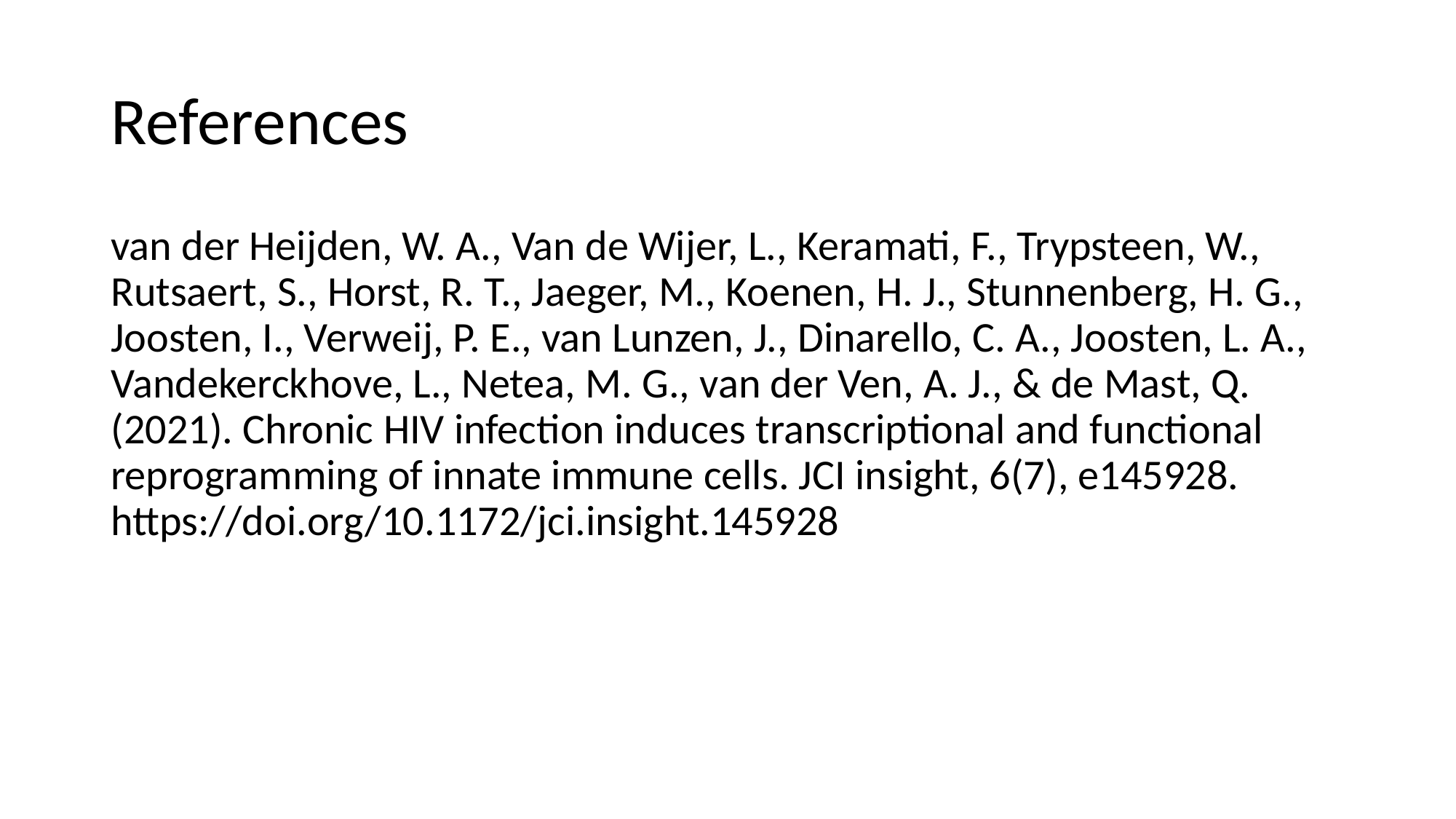

# References
van der Heijden, W. A., Van de Wijer, L., Keramati, F., Trypsteen, W., Rutsaert, S., Horst, R. T., Jaeger, M., Koenen, H. J., Stunnenberg, H. G., Joosten, I., Verweij, P. E., van Lunzen, J., Dinarello, C. A., Joosten, L. A., Vandekerckhove, L., Netea, M. G., van der Ven, A. J., & de Mast, Q. (2021). Chronic HIV infection induces transcriptional and functional reprogramming of innate immune cells. JCI insight, 6(7), e145928. https://doi.org/10.1172/jci.insight.145928